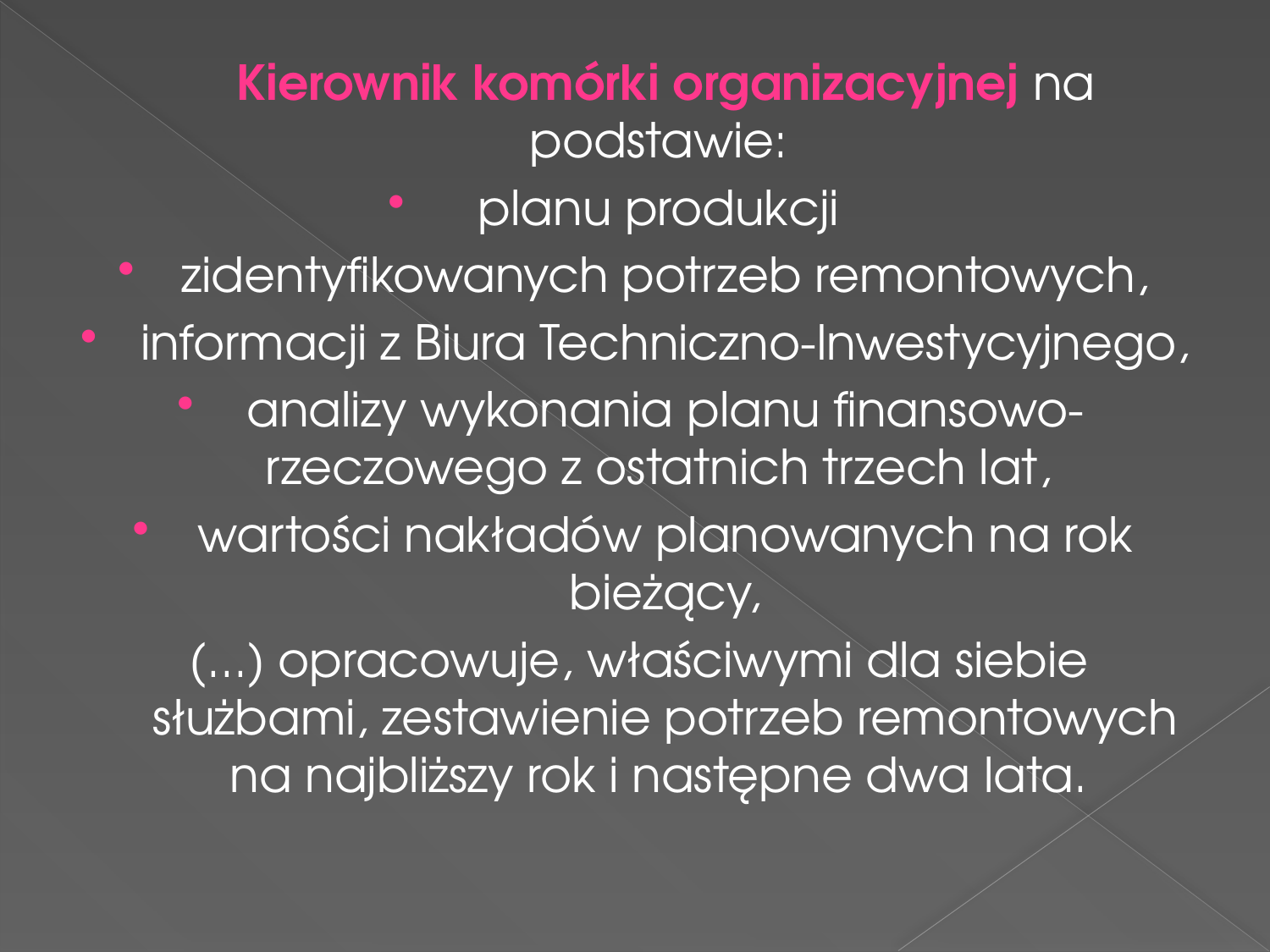

#
    Kierownik komórki organizacyjnej na podstawie: 
planu produkcji
zidentyfikowanych potrzeb remontowych,
informacji z Biura Techniczno-Inwestycyjnego,
analizy wykonania planu finansowo-rzeczowego z ostatnich trzech lat,
wartości nakładów planowanych na rok bieżący,
(...) opracowuje, właściwymi dla siebie służbami, zestawienie potrzeb remontowych na najbliższy rok i następne dwa lata.